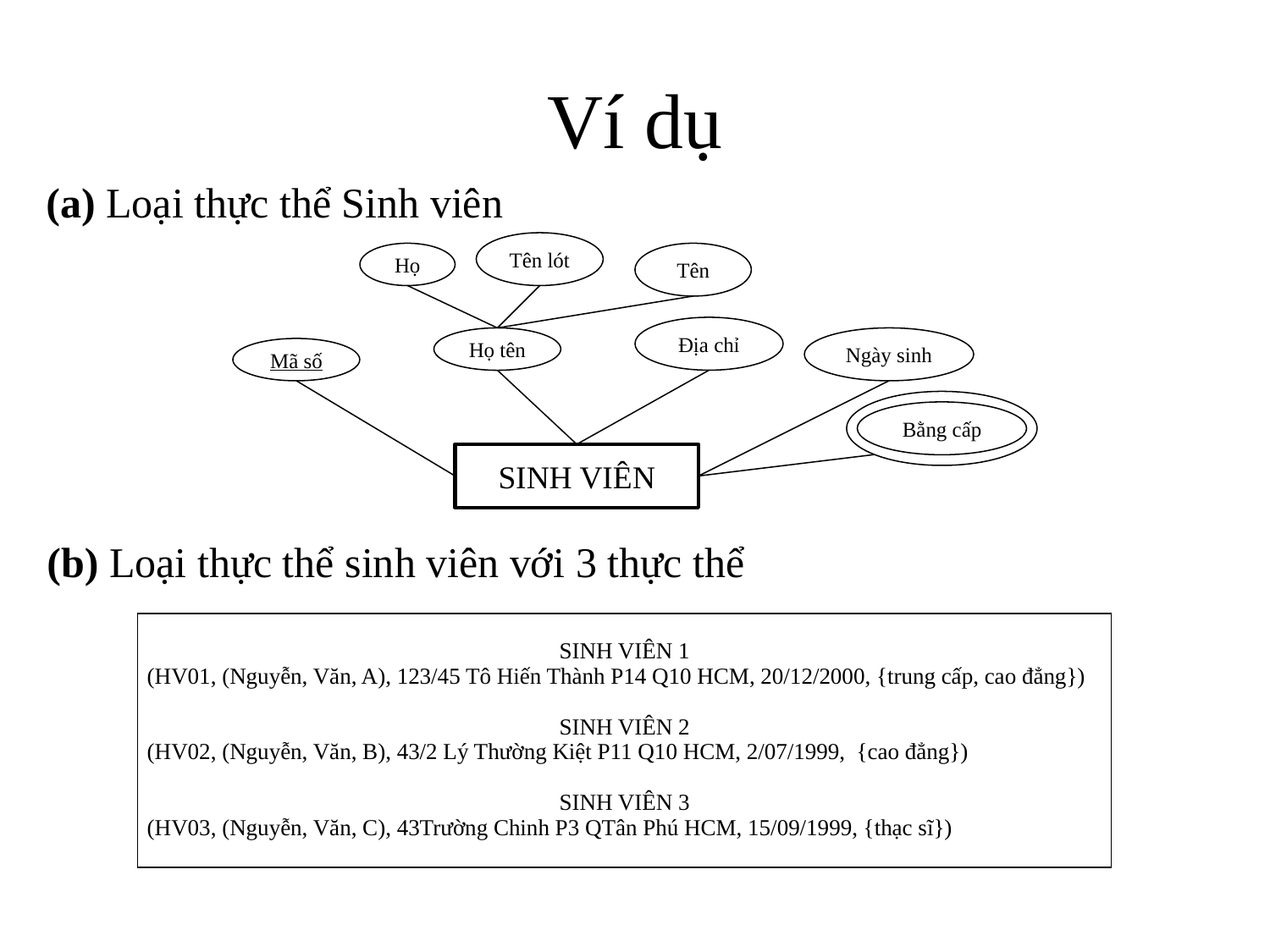

# Ví dụ
(a) Loại thực thể Sinh viên
Tên lót
Họ
Tên
Địa chỉ
Họ tên
Ngày sinh
Mã số
SINH VIÊN

Bằng cấp
(b) Loại thực thể sinh viên với 3 thực thể
| SINH VIÊN 1 (HV01, (Nguyễn, Văn, A), 123/45 Tô Hiến Thành P14 Q10 HCM, 20/12/2000, {trung cấp, cao đẳng}) SINH VIÊN 2 (HV02, (Nguyễn, Văn, B), 43/2 Lý Thường Kiệt P11 Q10 HCM, 2/07/1999, {cao đẳng}) SINH VIÊN 3 (HV03, (Nguyễn, Văn, C), 43Trường Chinh P3 QTân Phú HCM, 15/09/1999, {thạc sĩ}) |
| --- |